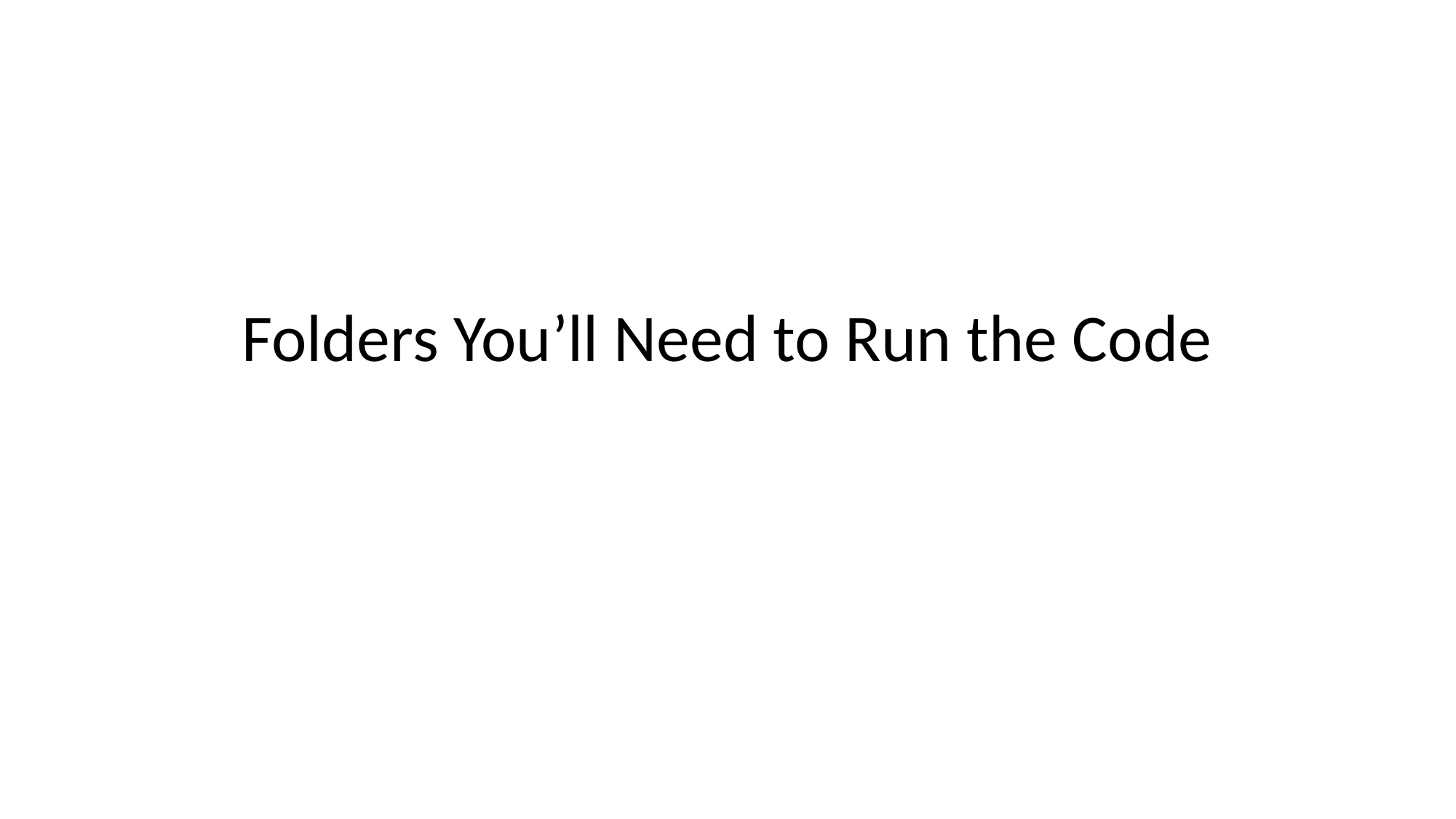

# Folders You’ll Need to Run the Code